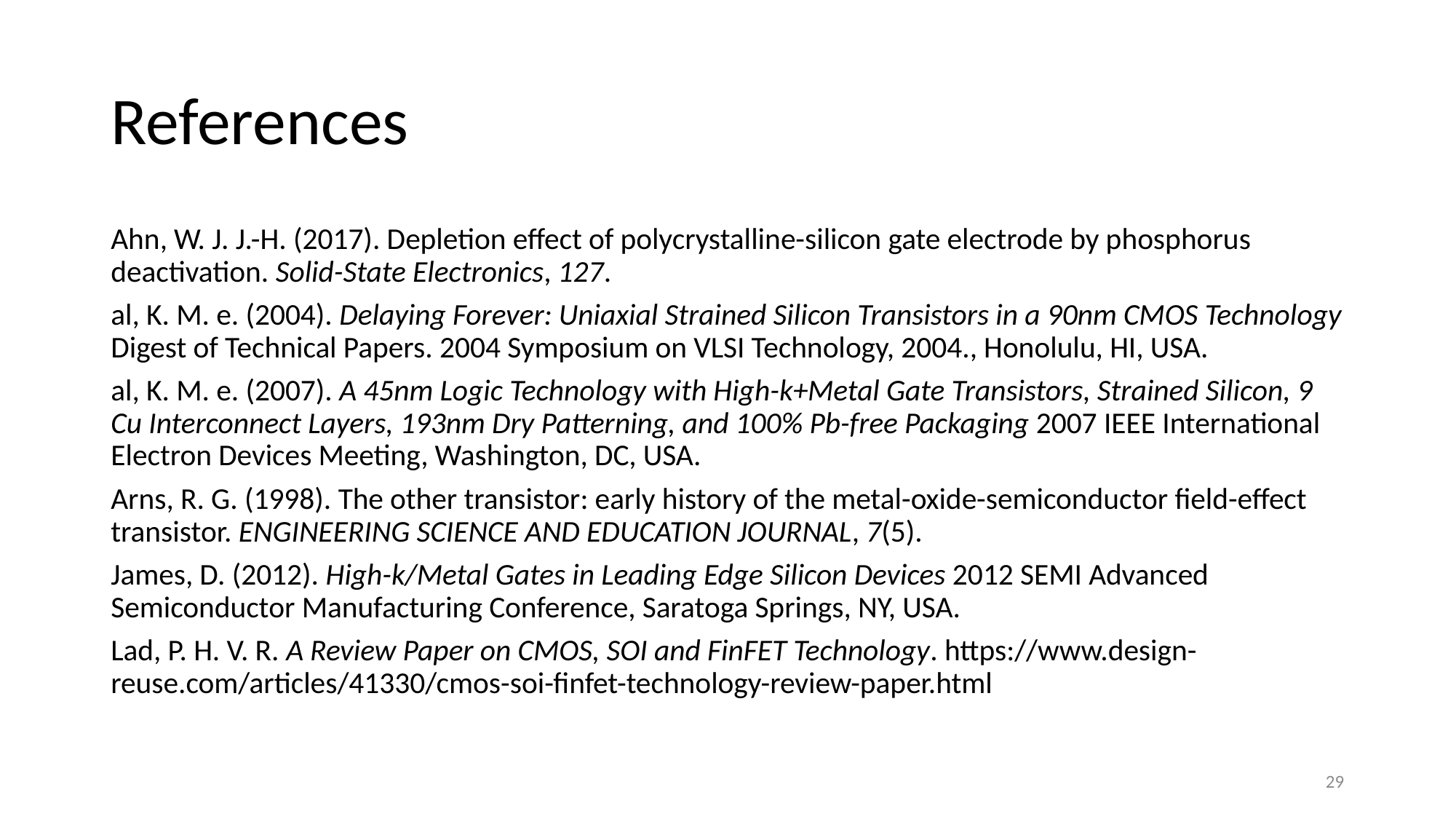

# References
Ahn, W. J. J.-H. (2017). Depletion effect of polycrystalline-silicon gate electrode by phosphorus deactivation. Solid-State Electronics, 127.
al, K. M. e. (2004). Delaying Forever: Uniaxial Strained Silicon Transistors in a 90nm CMOS Technology Digest of Technical Papers. 2004 Symposium on VLSI Technology, 2004., Honolulu, HI, USA.
al, K. M. e. (2007). A 45nm Logic Technology with High-k+Metal Gate Transistors, Strained Silicon, 9 Cu Interconnect Layers, 193nm Dry Patterning, and 100% Pb-free Packaging 2007 IEEE International Electron Devices Meeting, Washington, DC, USA.
Arns, R. G. (1998). The other transistor: early history of the metal-oxide-semiconductor field-effect transistor. ENGINEERING SCIENCE AND EDUCATION JOURNAL, 7(5).
James, D. (2012). High-k/Metal Gates in Leading Edge Silicon Devices 2012 SEMI Advanced Semiconductor Manufacturing Conference, Saratoga Springs, NY, USA.
Lad, P. H. V. R. A Review Paper on CMOS, SOI and FinFET Technology. https://www.design-reuse.com/articles/41330/cmos-soi-finfet-technology-review-paper.html
29